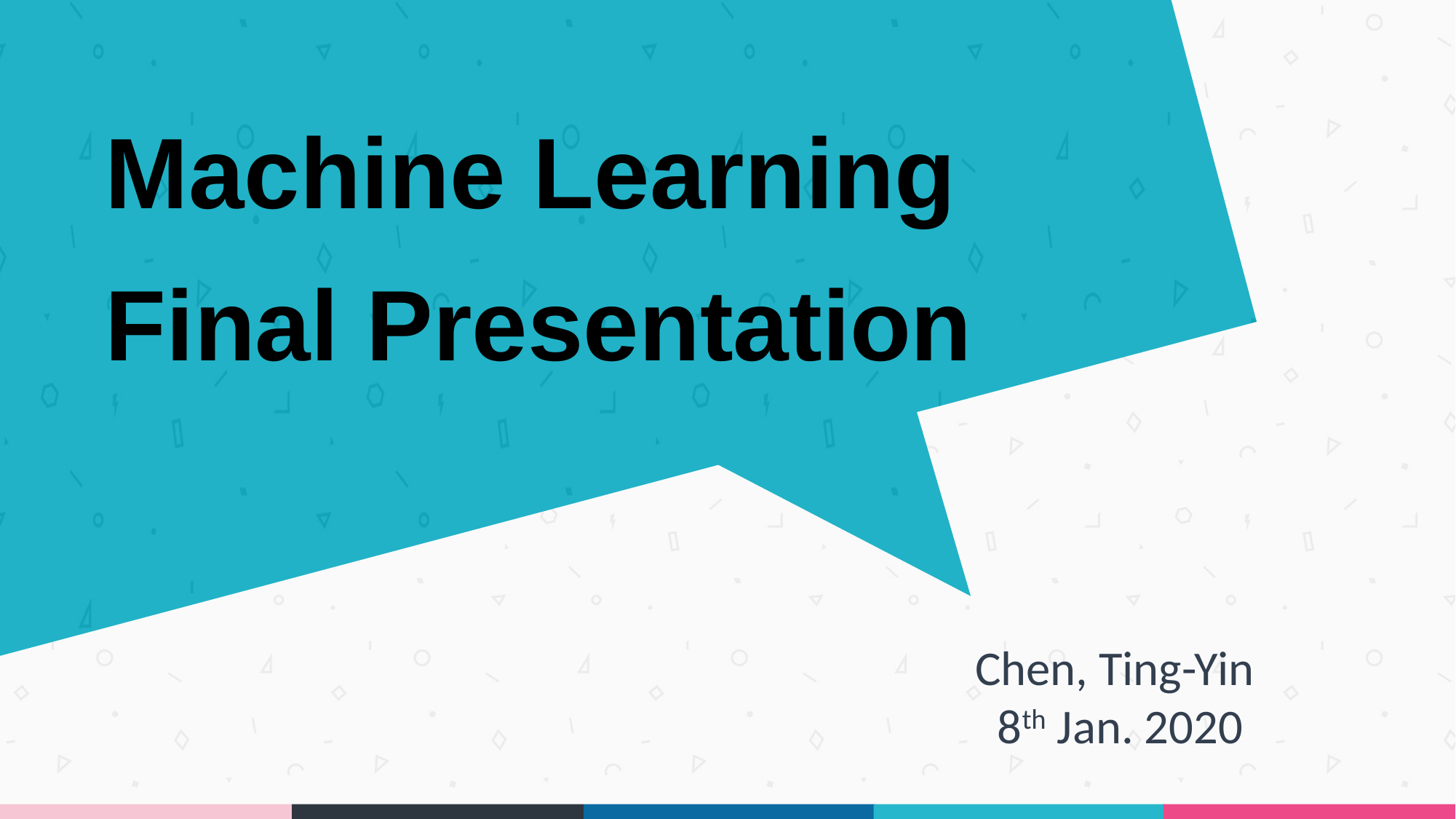

Machine Learning Final Presentation
Chen, Ting-Yin
8th Jan. 2020